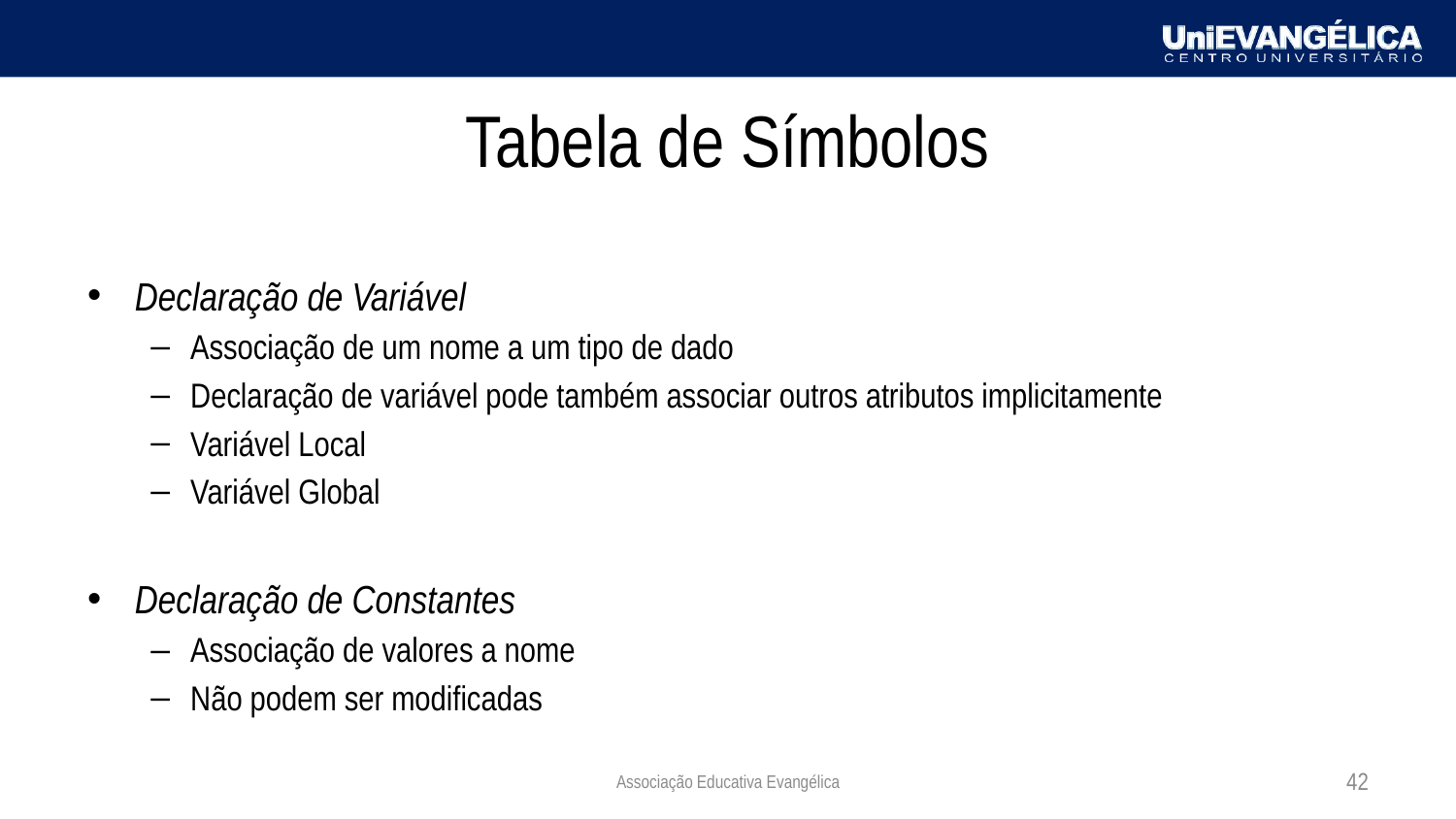

# Tabela de Símbolos

Declaração de Variável
Associação de um nome a um tipo de dado
Declaração de variável pode também associar outros atributos implicitamente
Variável Local
Variável Global

Declaração de Constantes
Associação de valores a nome
Não podem ser modificadas

Associação Educativa Evangélica
42